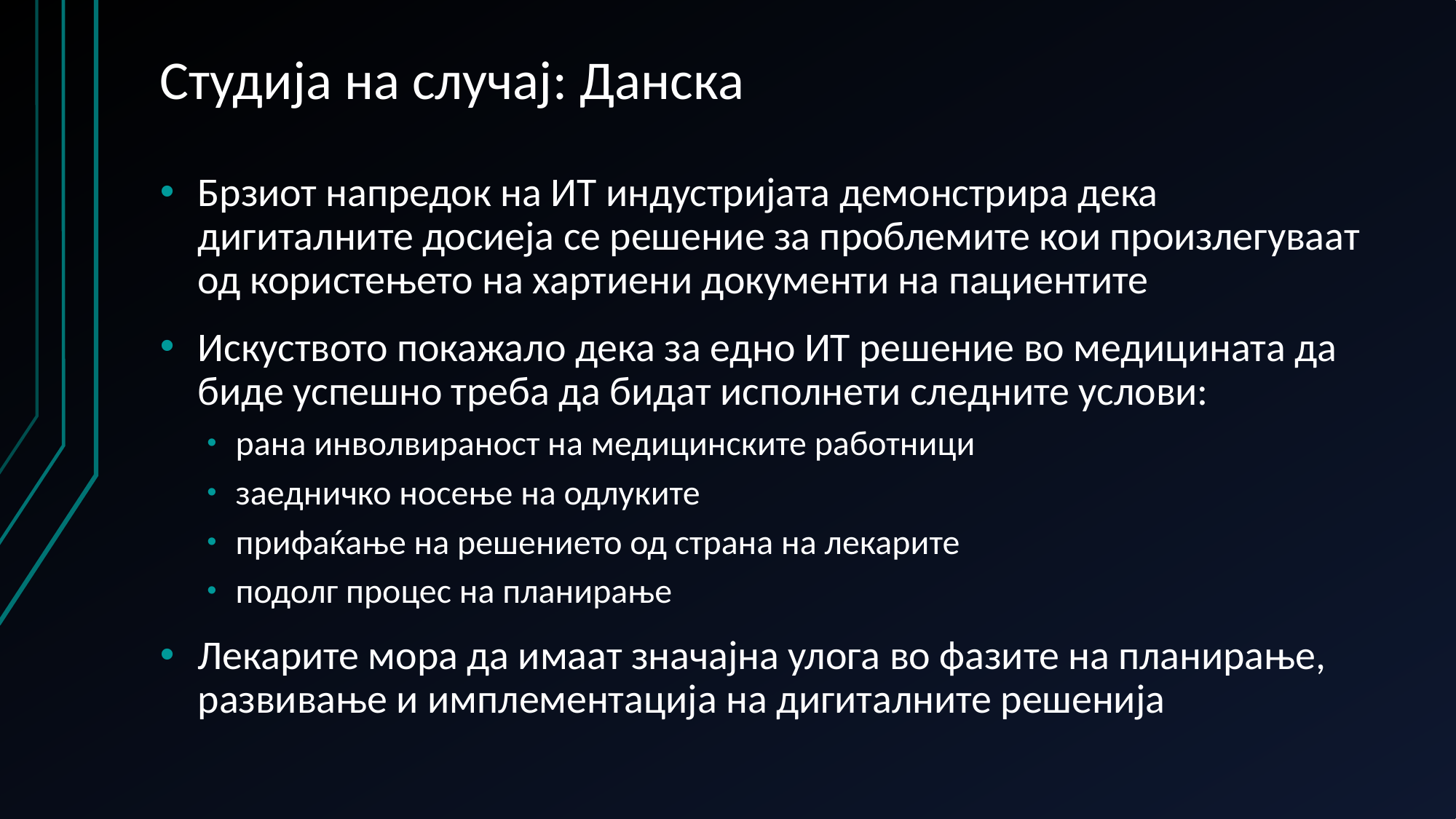

# Студија на случај: Данска
Брзиот напредок на ИТ индустријата демонстрира дека дигиталните досиеја се решение за проблемите кои произлегуваат од користењето на хартиени документи на пациентите
Искуството покажало дека за едно ИТ решение во медицината да биде успешно треба да бидат исполнети следните услови:
рана инволвираност на медицинските работници
заедничко носење на одлуките
прифаќање на решението од страна на лекарите
подолг процес на планирање
Лекарите мора да имаат значајна улога во фазите на планирање, развивање и имплементација на дигиталните решенија